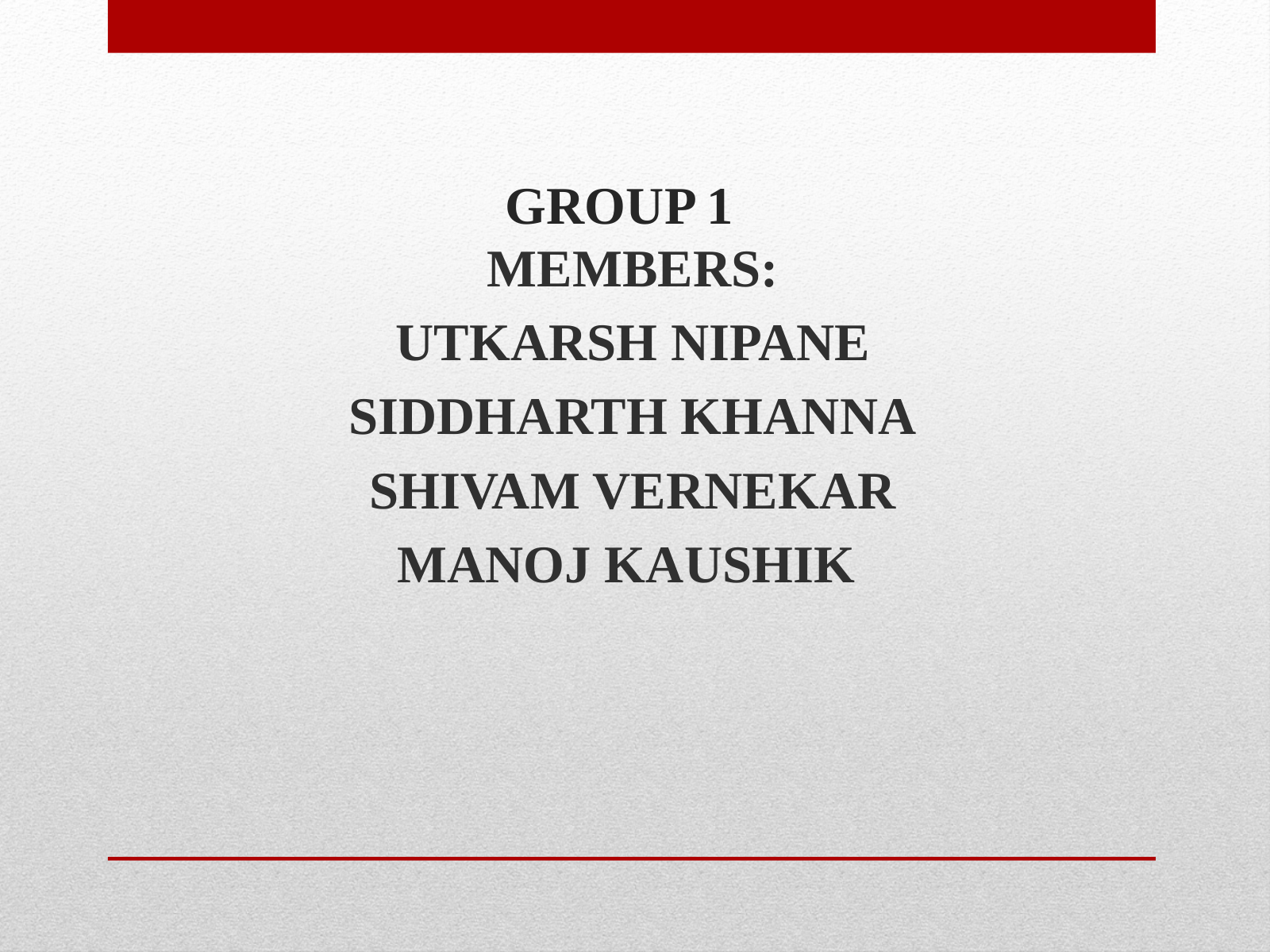

# GROUP 1
MEMBERS:
UTKARSH NIPANE
SIDDHARTH KHANNA
SHIVAM VERNEKAR
MANOJ KAUSHIK